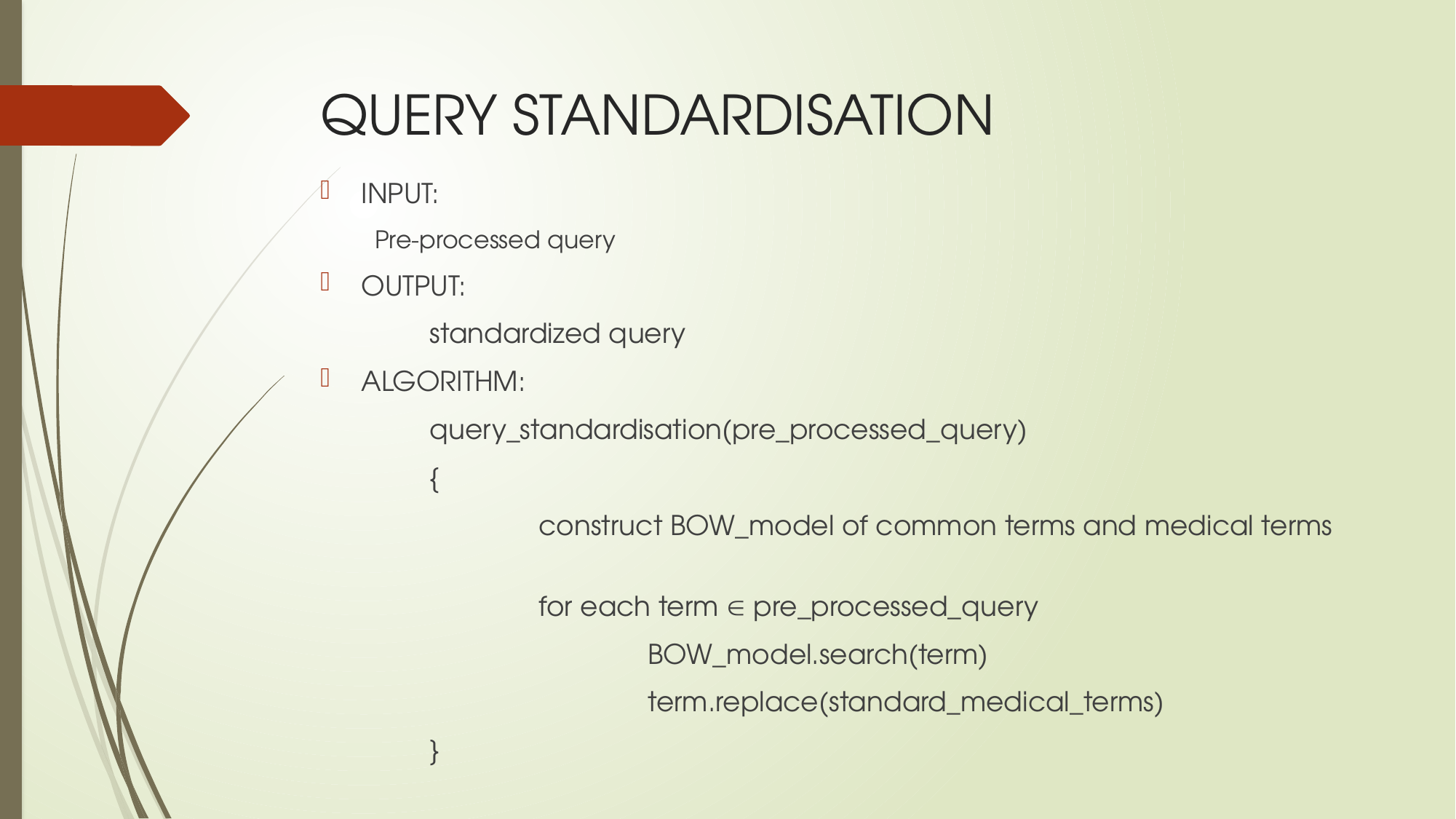

# QUERY STANDARDISATION
INPUT:
Pre-processed query
OUTPUT:
	standardized query
ALGORITHM:
	query_standardisation(pre_processed_query)
	{
		construct BOW_model of common terms and medical terms
		for each term ∈ pre_processed_query
			BOW_model.search(term)
			term.replace(standard_medical_terms)
	}